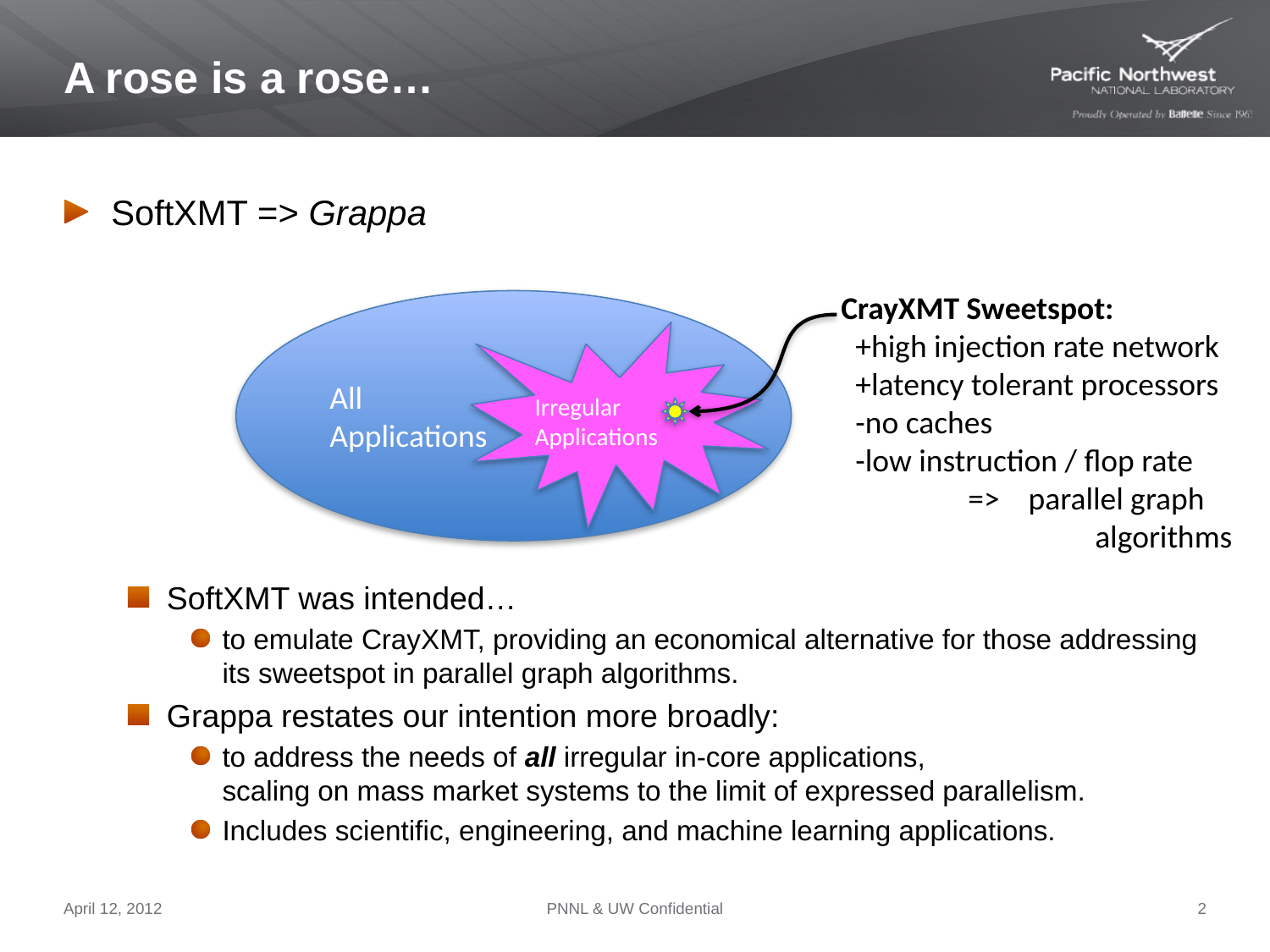

# A rose is a rose…
SoftXMT => Grappa
SoftXMT was intended…
to emulate CrayXMT, providing an economical alternative for those addressing its sweetspot in parallel graph algorithms.
Grappa restates our intention more broadly:
to address the needs of all irregular in-core applications,
scaling on mass market systems to the limit of expressed parallelism.
Includes scientific, engineering, and machine learning applications.

CrayXMT Sweetspot:
  +high injection rate network
  +latency tolerant processors
  -no caches
  -low instruction / flop rate
	=>    parallel graph
		algorithms

All
Applications

Irregular
Applications

April 12, 2012
PNNL & UW Confidential
2